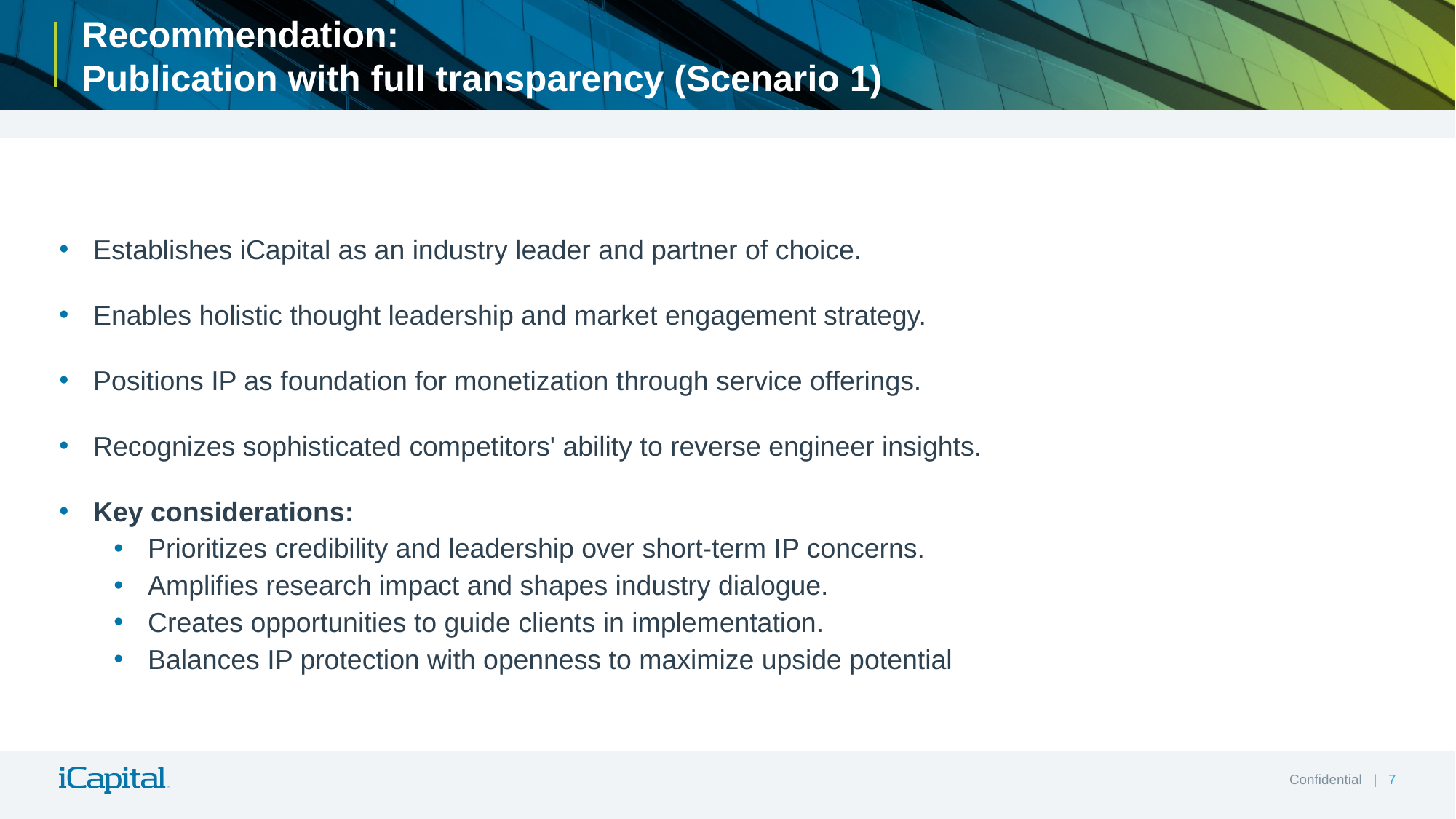

# Recommendation: Publication with full transparency (Scenario 1)
Establishes iCapital as an industry leader and partner of choice.

Enables holistic thought leadership and market engagement strategy.

Positions IP as foundation for monetization through service offerings.

Recognizes sophisticated competitors' ability to reverse engineer insights.

Key considerations:
Prioritizes credibility and leadership over short-term IP concerns.
Amplifies research impact and shapes industry dialogue.
Creates opportunities to guide clients in implementation.
Balances IP protection with openness to maximize upside potential